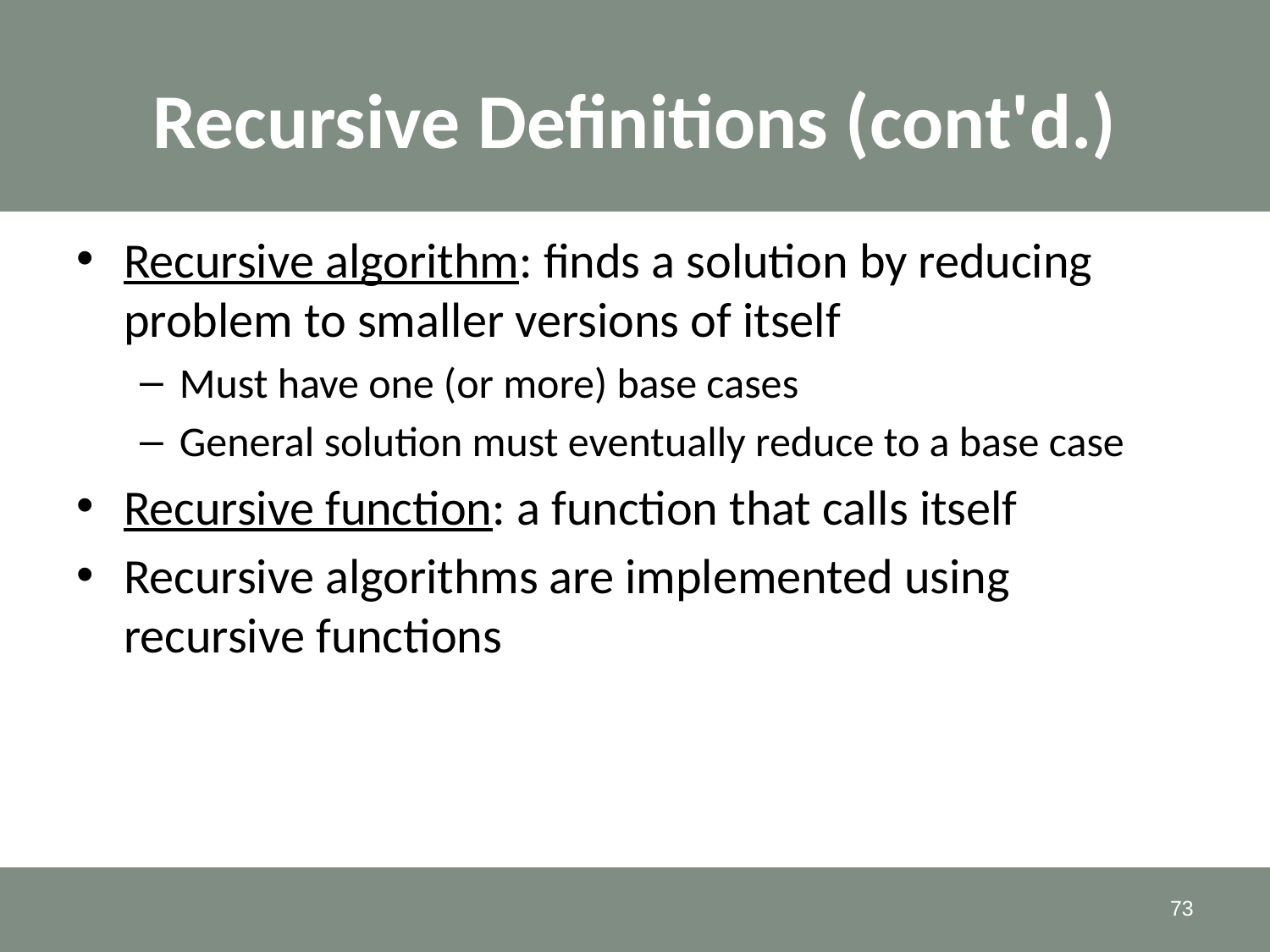

# Recursive Definitions (cont'd.)
Recursive algorithm: finds a solution by reducing problem to smaller versions of itself
Must have one (or more) base cases
General solution must eventually reduce to a base case
Recursive function: a function that calls itself
Recursive algorithms are implemented using recursive functions
73